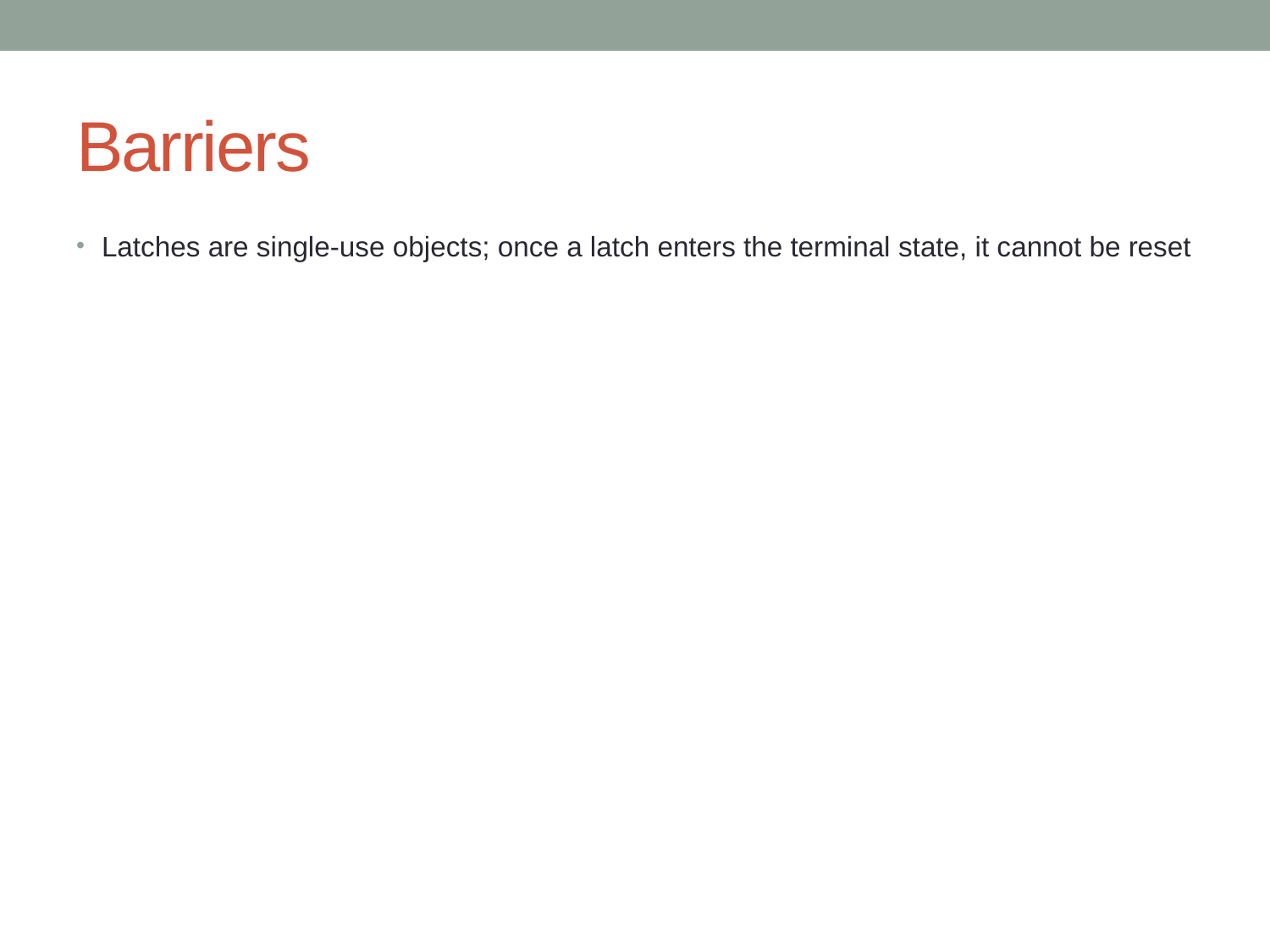

# Barriers
Latches are single-use objects; once a latch enters the terminal state, it cannot be reset